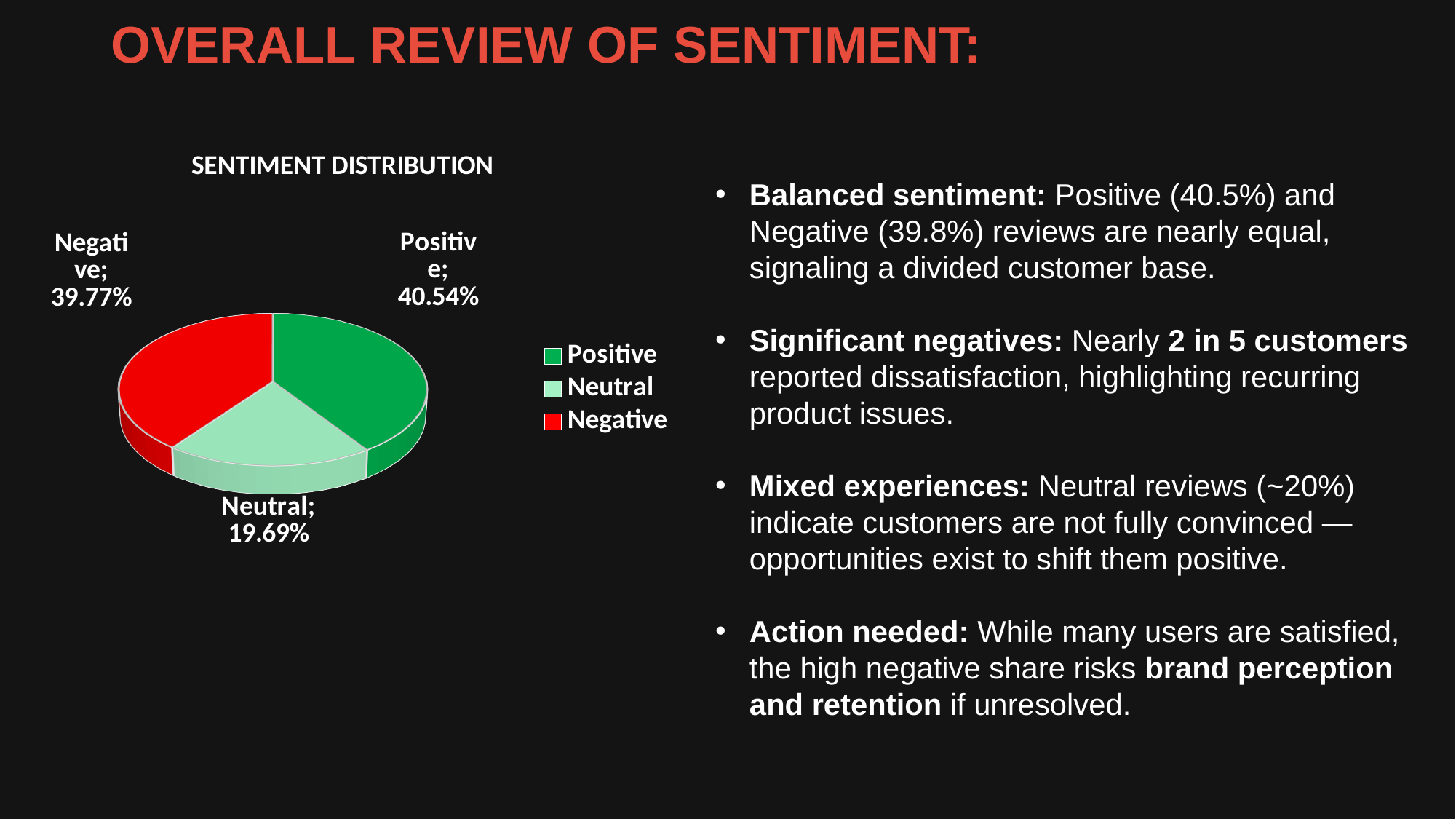

# OVERALL REVIEW OF SENTIMENT:

[unsupported chart]

Balanced sentiment: Positive (40.5%) and Negative (39.8%) reviews are nearly equal, signaling a divided customer base.

Significant negatives: Nearly 2 in 5 customers reported dissatisfaction, highlighting recurring product issues.

Mixed experiences: Neutral reviews (~20%) indicate customers are not fully convinced — opportunities exist to shift them positive.

Action needed: While many users are satisfied, the high negative share risks brand perception and retention if unresolved.